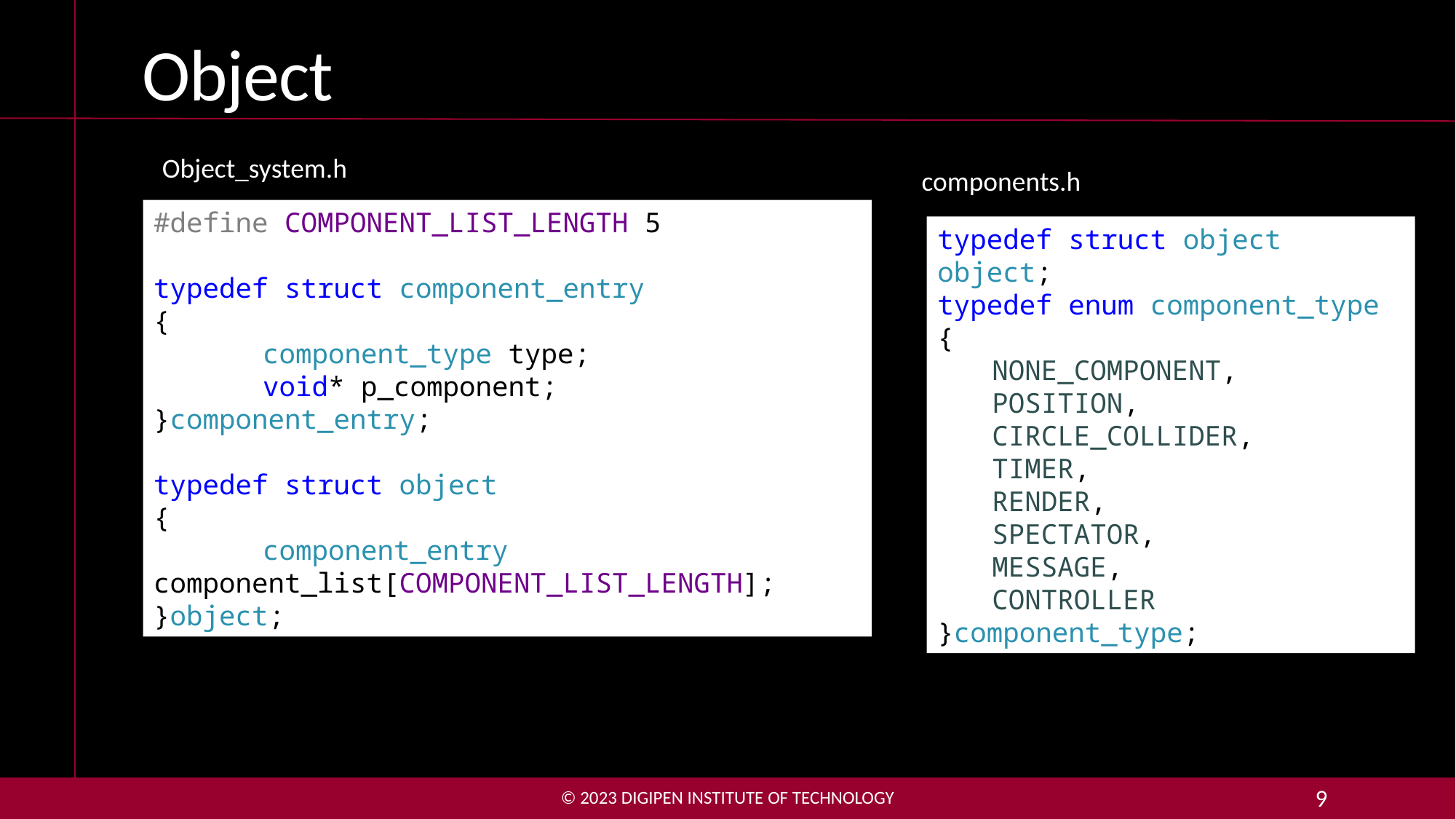

# Object
Object_system.h
components.h
#define COMPONENT_LIST_LENGTH 5

typedef struct component_entry
{
	component_type type;
	void* p_component;
}component_entry;

typedef struct object
{
	component_entry 	component_list[COMPONENT_LIST_LENGTH];
}object;
typedef struct object object;
typedef enum component_type
{
NONE_COMPONENT,
POSITION,
CIRCLE_COLLIDER,
TIMER,
RENDER,
SPECTATOR,
MESSAGE,
CONTROLLER
}component_type;
© 2023 DigiPen Institute of Technology
9